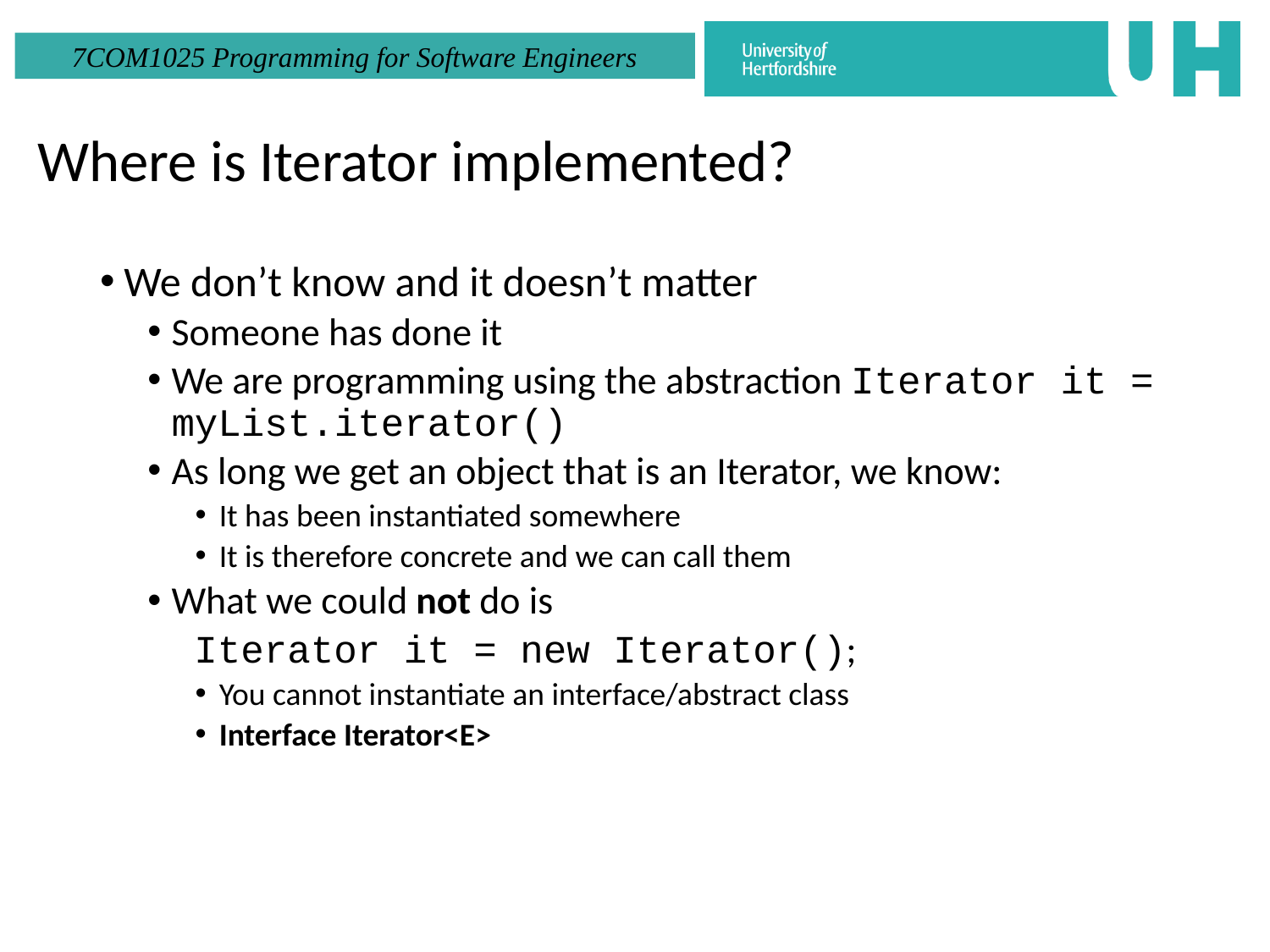

# Where is Iterator implemented?
We don’t know and it doesn’t matter
Someone has done it
We are programming using the abstraction Iterator it = myList.iterator()
As long we get an object that is an Iterator, we know:
It has been instantiated somewhere
It is therefore concrete and we can call them
What we could not do is
  Iterator it = new Iterator();
You cannot instantiate an interface/abstract class
Interface Iterator<E>